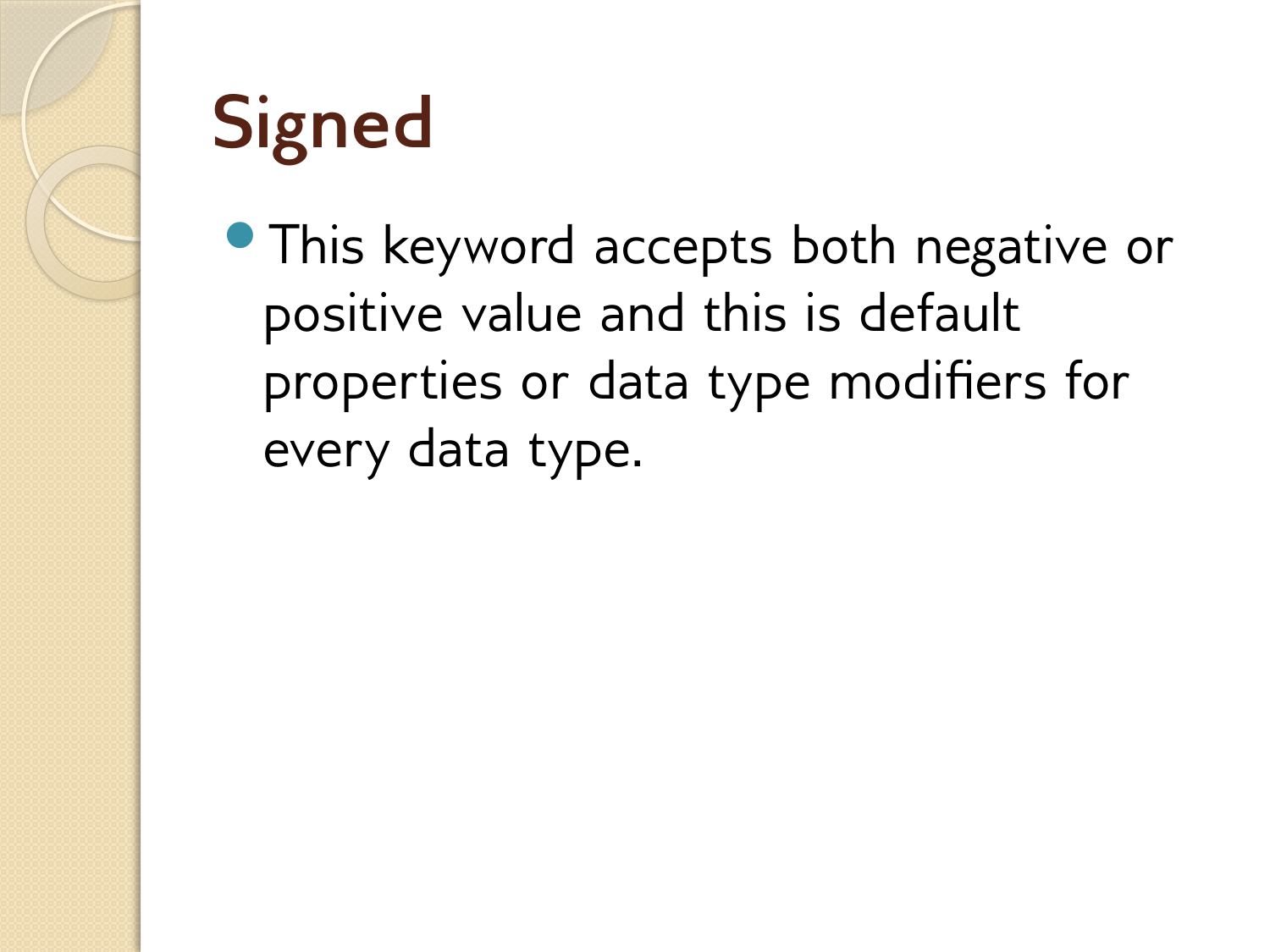

# Signed
This keyword accepts both negative or positive value and this is default properties or data type modifiers for every data type.